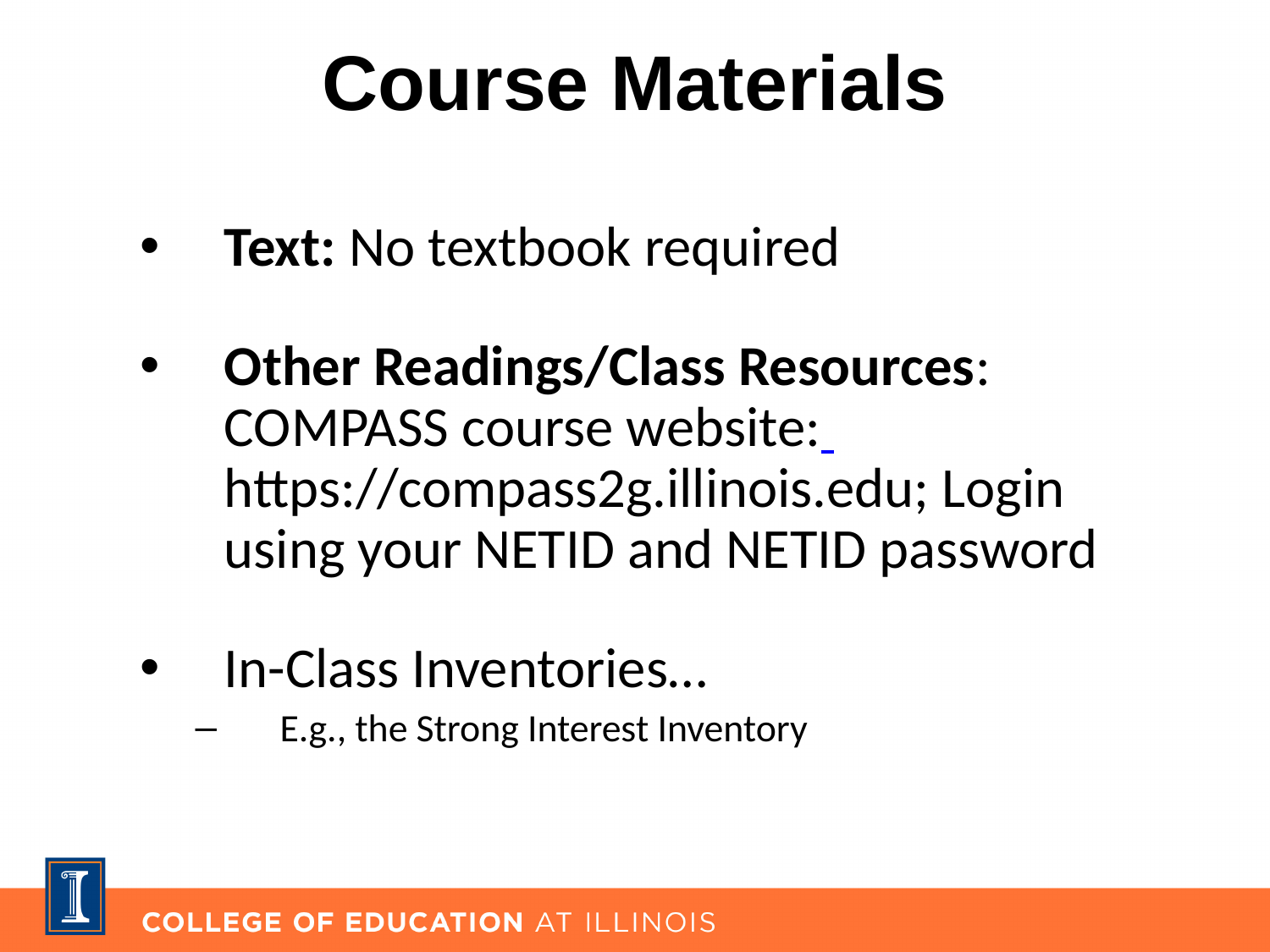

# Course Materials
Text: No textbook required

Other Readings/Class Resources: COMPASS course website: https://compass2g.illinois.edu; Login using your NETID and NETID password

In-Class Inventories…
E.g., the Strong Interest Inventory